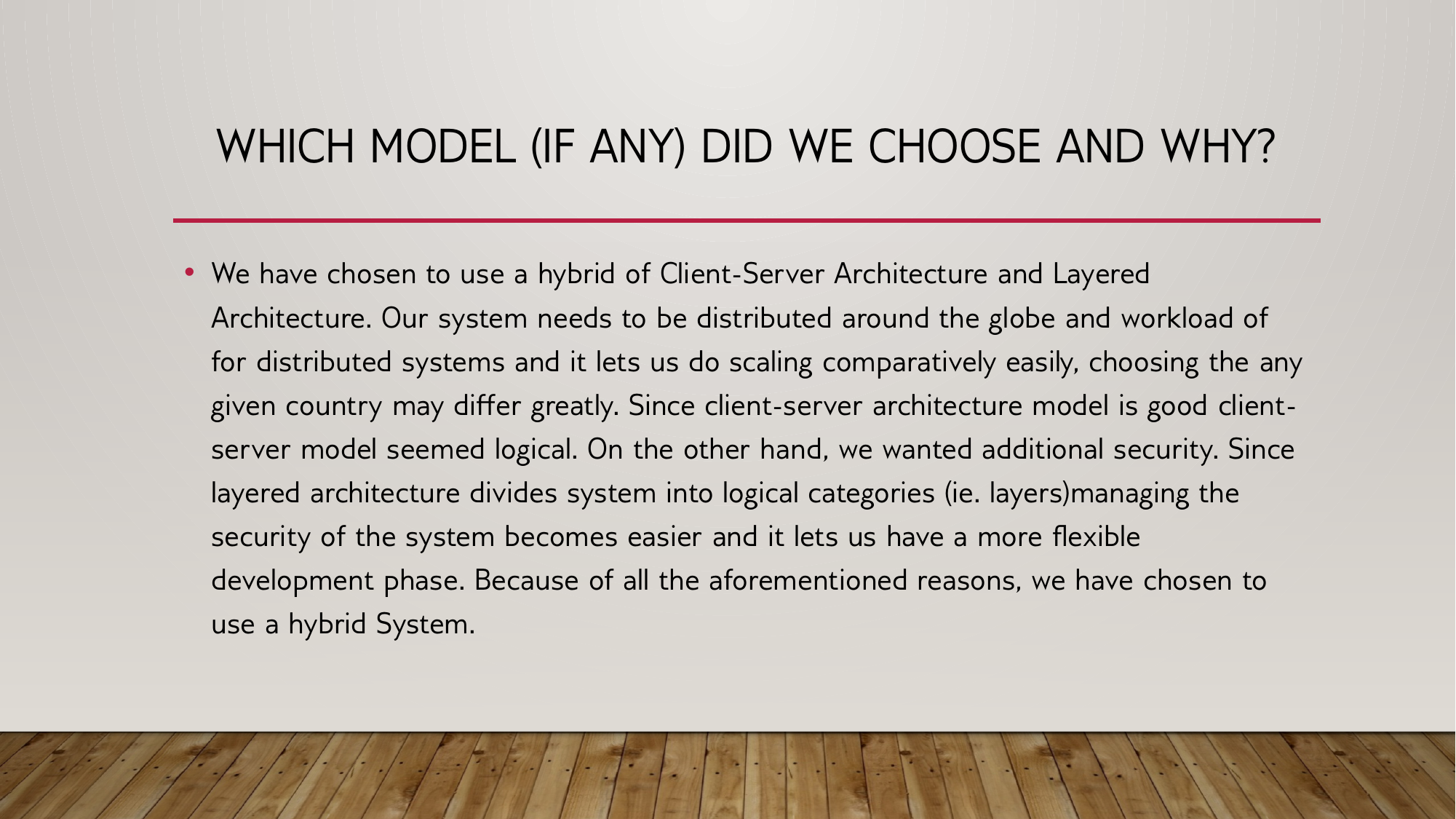

# WhICH model (IF ANY) dıd we choose and why?
We have chosen to use a hybrid of Client-Server Architecture and Layered Architecture. Our system needs to be distributed around the globe and workload of for distributed systems and it lets us do scaling comparatively easily, choosing the any given country may differ greatly. Since client-server architecture model is good client-server model seemed logical. On the other hand, we wanted additional security. Since layered architecture divides system into logical categories (ie. layers)managing the security of the system becomes easier and it lets us have a more flexible development phase. Because of all the aforementioned reasons, we have chosen to use a hybrid System.